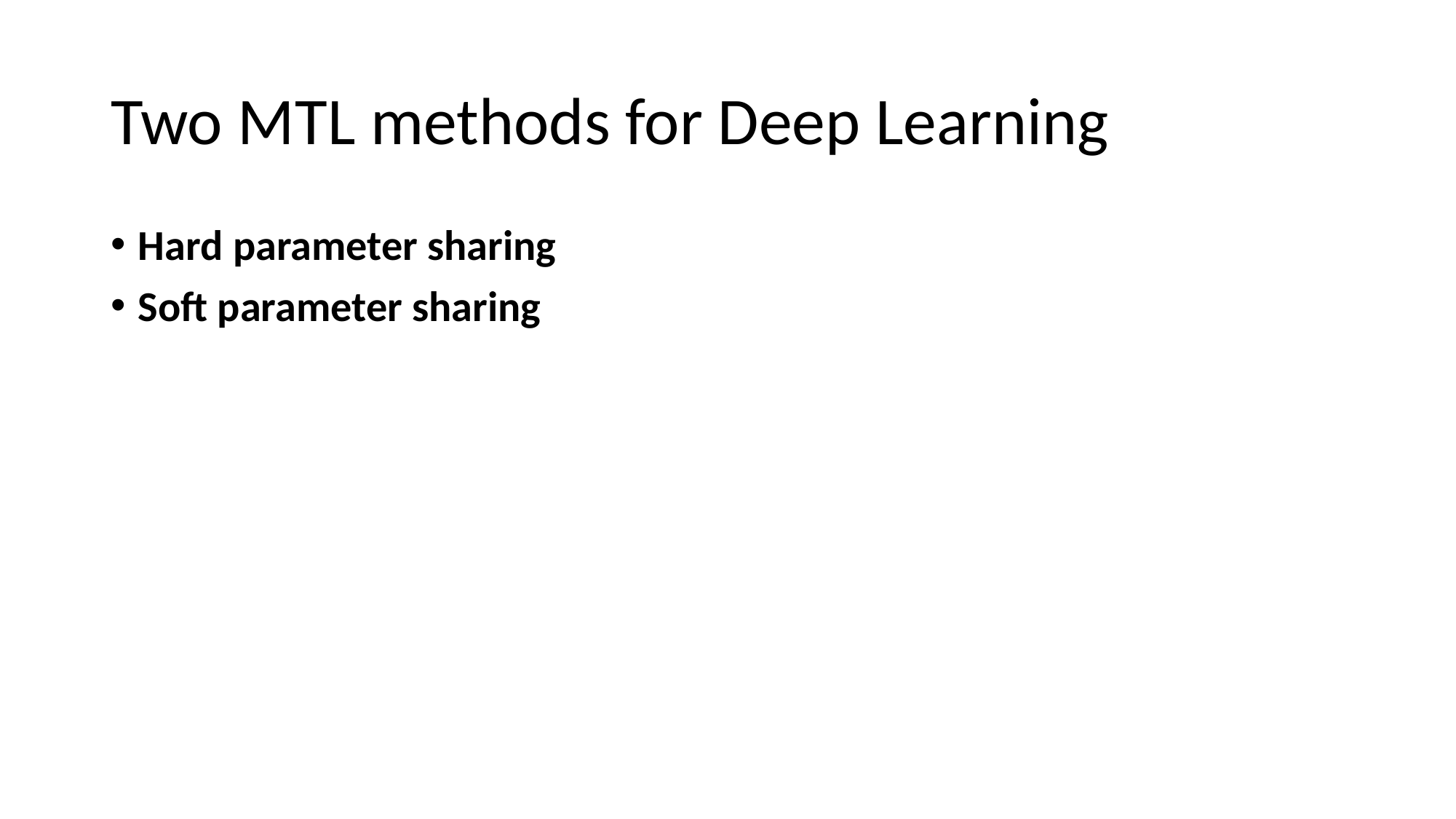

# Two MTL methods for Deep Learning
Hard parameter sharing
Soft parameter sharing